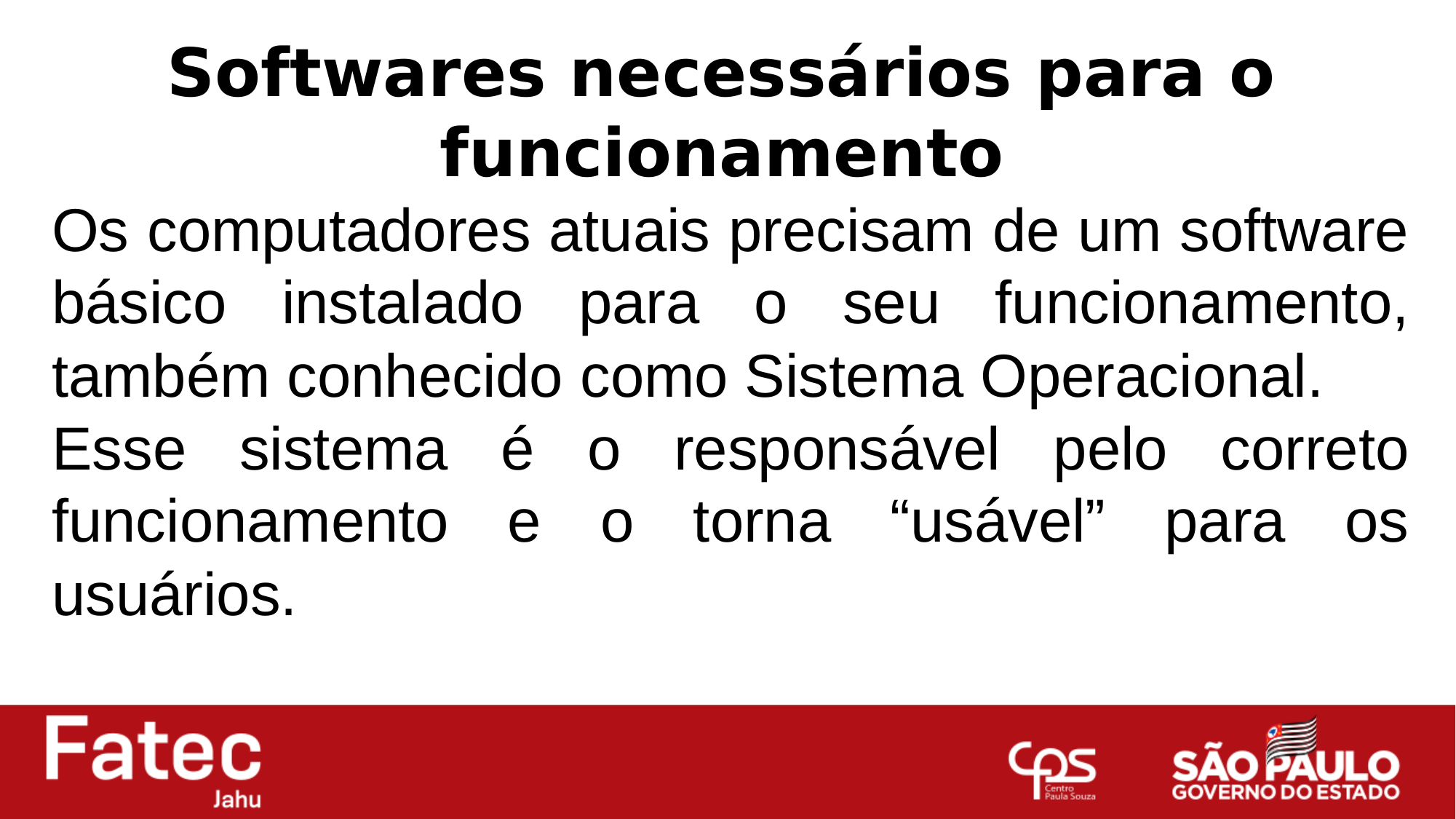

Softwares necessários para o funcionamento
Os computadores atuais precisam de um software básico instalado para o seu funcionamento, também conhecido como Sistema Operacional.
Esse sistema é o responsável pelo correto funcionamento e o torna “usável” para os usuários.